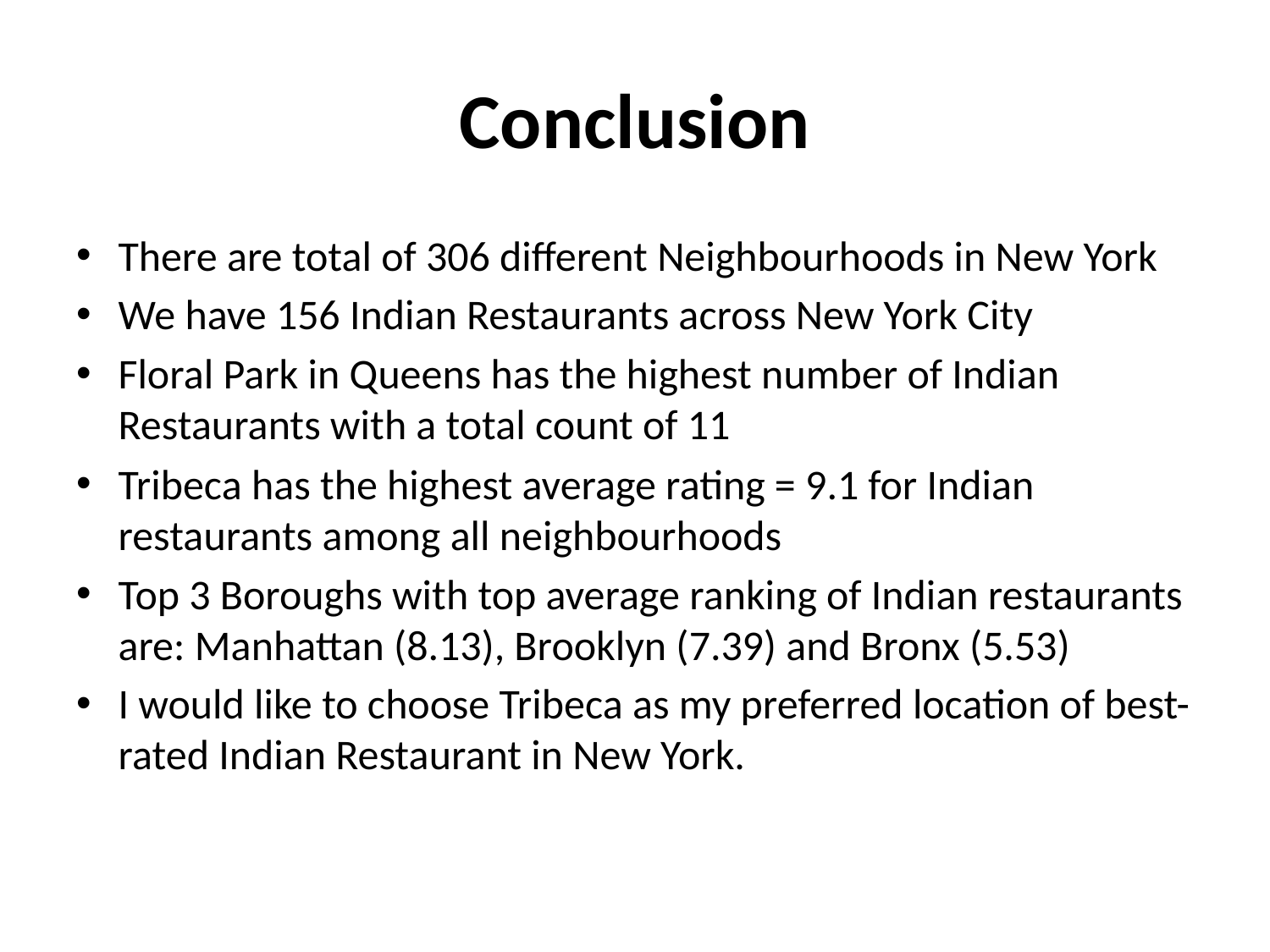

# Conclusion
There are total of 306 different Neighbourhoods in New York
We have 156 Indian Restaurants across New York City
Floral Park in Queens has the highest number of Indian Restaurants with a total count of 11
Tribeca has the highest average rating = 9.1 for Indian restaurants among all neighbourhoods
Top 3 Boroughs with top average ranking of Indian restaurants are: Manhattan (8.13), Brooklyn (7.39) and Bronx (5.53)
I would like to choose Tribeca as my preferred location of best-rated Indian Restaurant in New York.